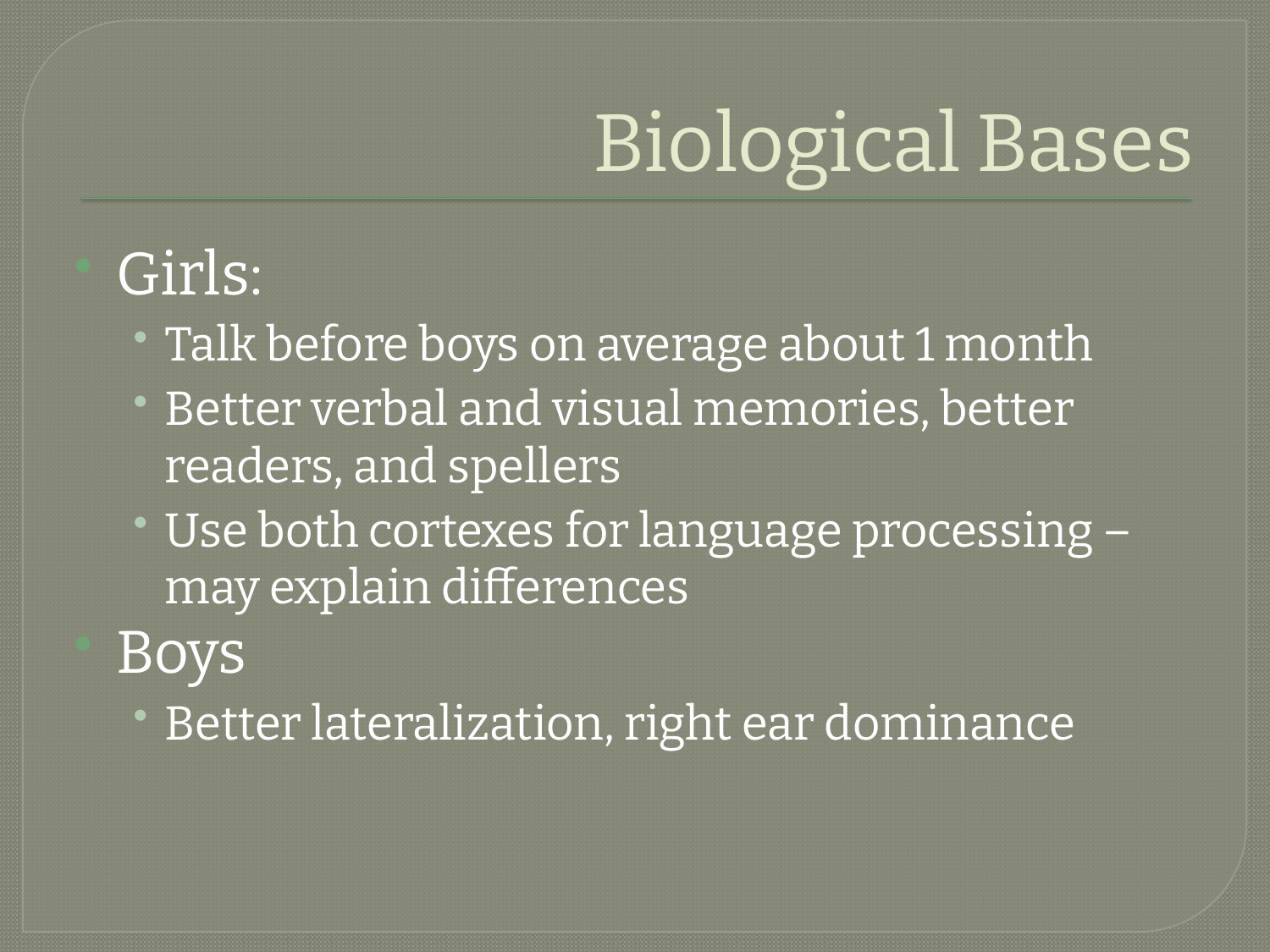

# Biological Bases
Girls:
Talk before boys on average about 1 month
Better verbal and visual memories, better readers, and spellers
Use both cortexes for language processing – may explain differences
Boys
Better lateralization, right ear dominance